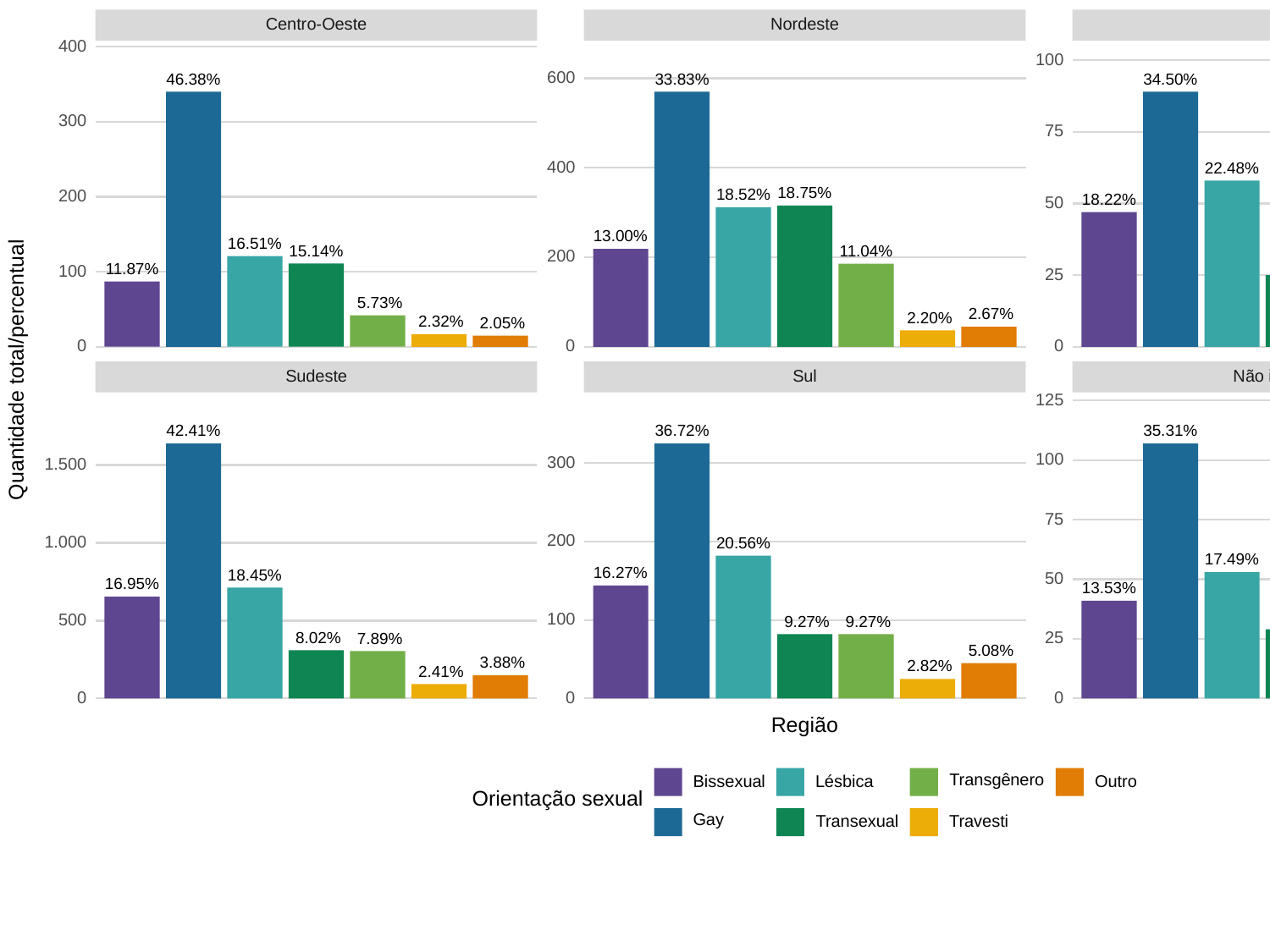

Centro-Oeste
Nordeste
Norte
400

100

600
46.38%
33.83%
34.50%

300

75

400
22.48%

18.75%
18.52%
200
18.22%

50

13.00%
16.51%
15.14%
11.04%

200

 9.69%

11.87%
100
25

 7.36%

 4.65%
 5.73%
 3.10%
 2.67%
 2.20%

 2.32%
 2.05%

0
0
0

Quantidade total/percentual

Sudeste
Sul
Não identificado
125

42.41%
36.72%
35.31%

100
300
1.500

75

200
1.000
20.56%

17.49%

16.27%
18.45%

50
16.95%

13.53%

10.23%
 9.57%
100
 9.24%
500
 9.27%
 9.27%

 8.02%
25
 7.89%

 5.08%
 4.62%

 3.88%
 2.82%

 2.41%

0
0
0

Região

Transgênero
Outro
Lésbica
Bissexual
Orientação sexual

Gay
Transexual
Travesti